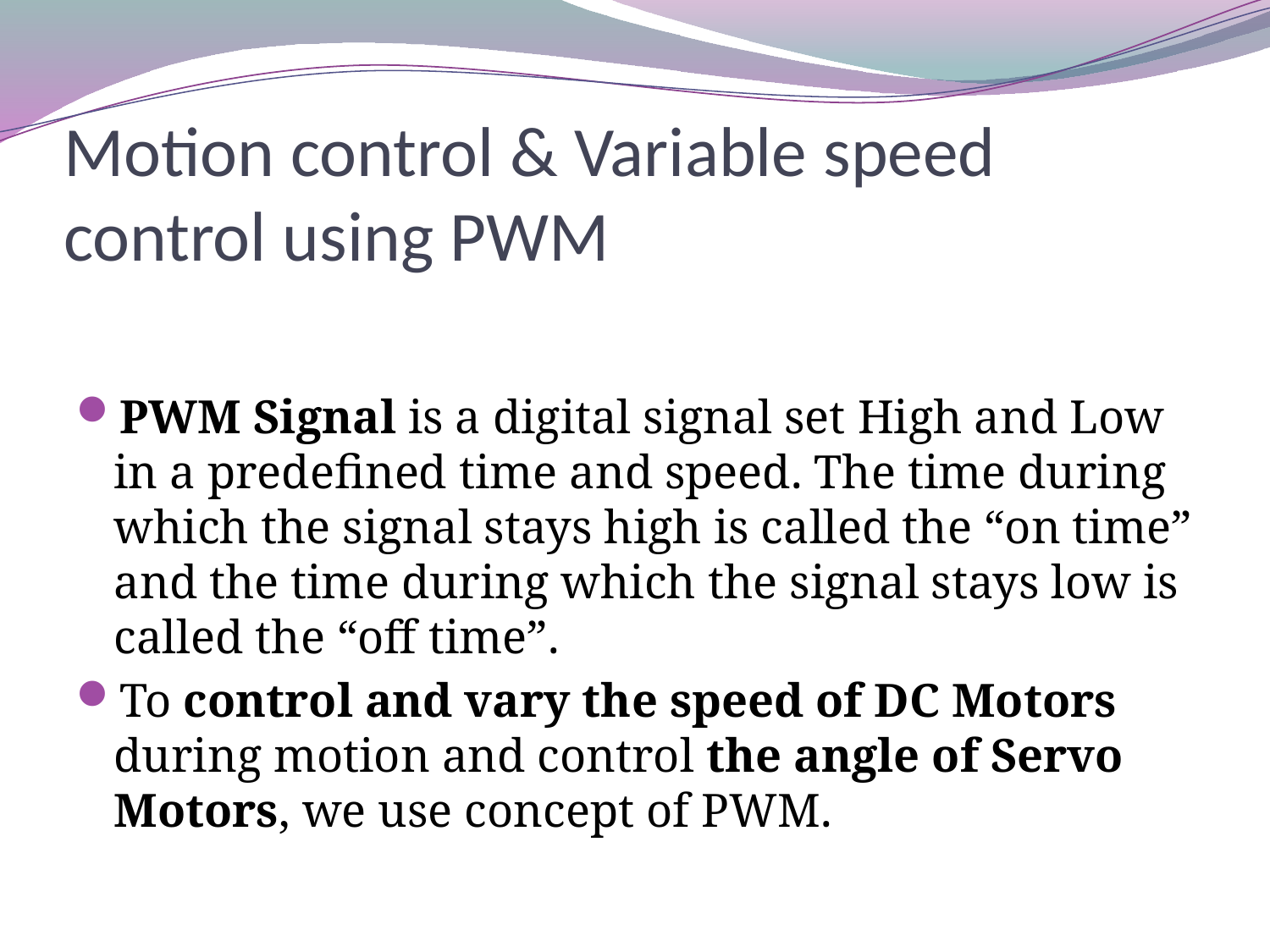

# Motion control & Variable speed control using PWM

PWM Signal is a digital signal set High and Low in a predefined time and speed. The time during which the signal stays high is called the “on time” and the time during which the signal stays low is called the “off time”.
To control and vary the speed of DC Motors during motion and control the angle of Servo Motors, we use concept of PWM.